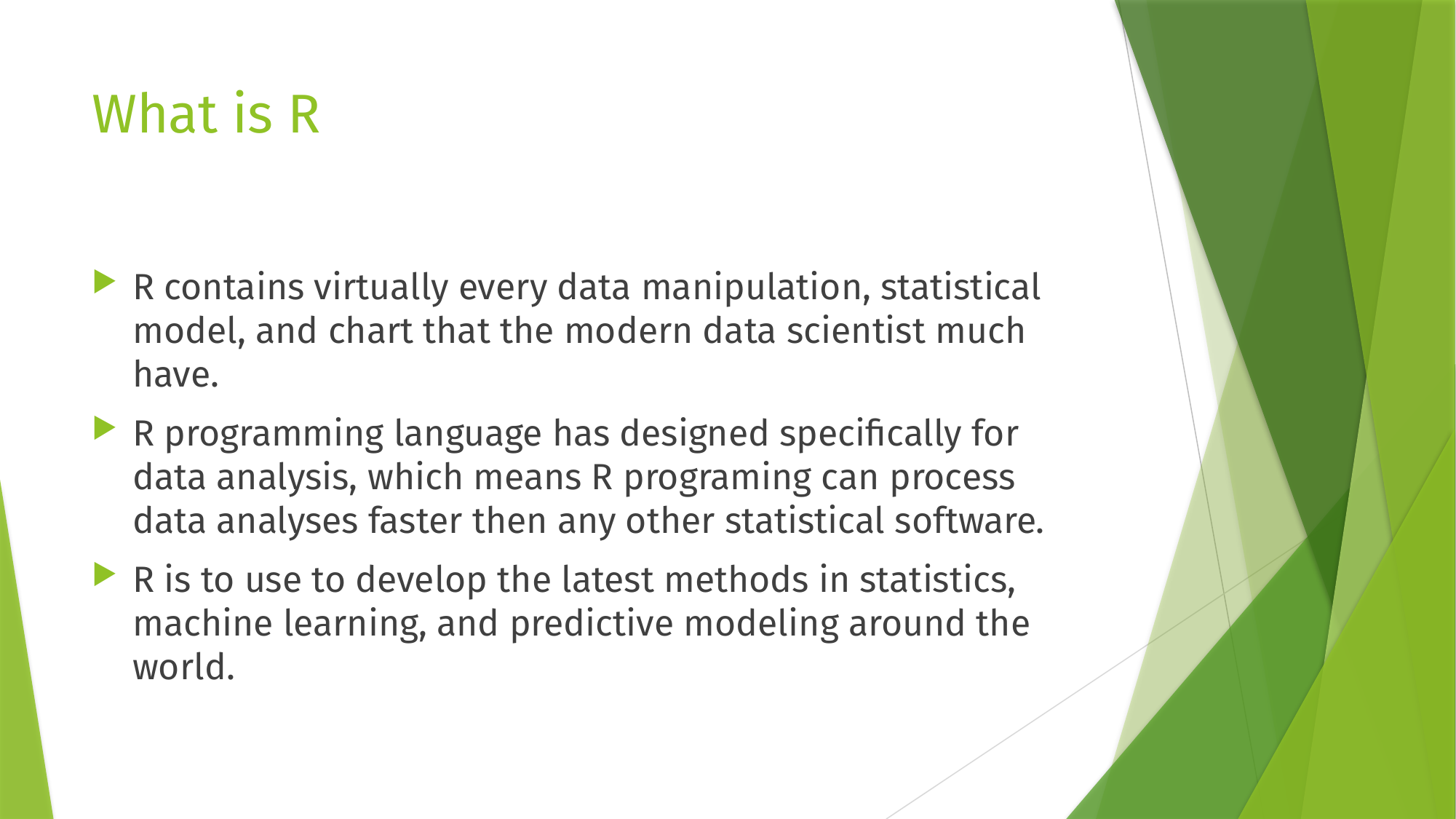

# What is R
R contains virtually every data manipulation, statistical model, and chart that the modern data scientist much have.
R programming language has designed specifically for data analysis, which means R programing can process data analyses faster then any other statistical software.
R is to use to develop the latest methods in statistics, machine learning, and predictive modeling around the world.